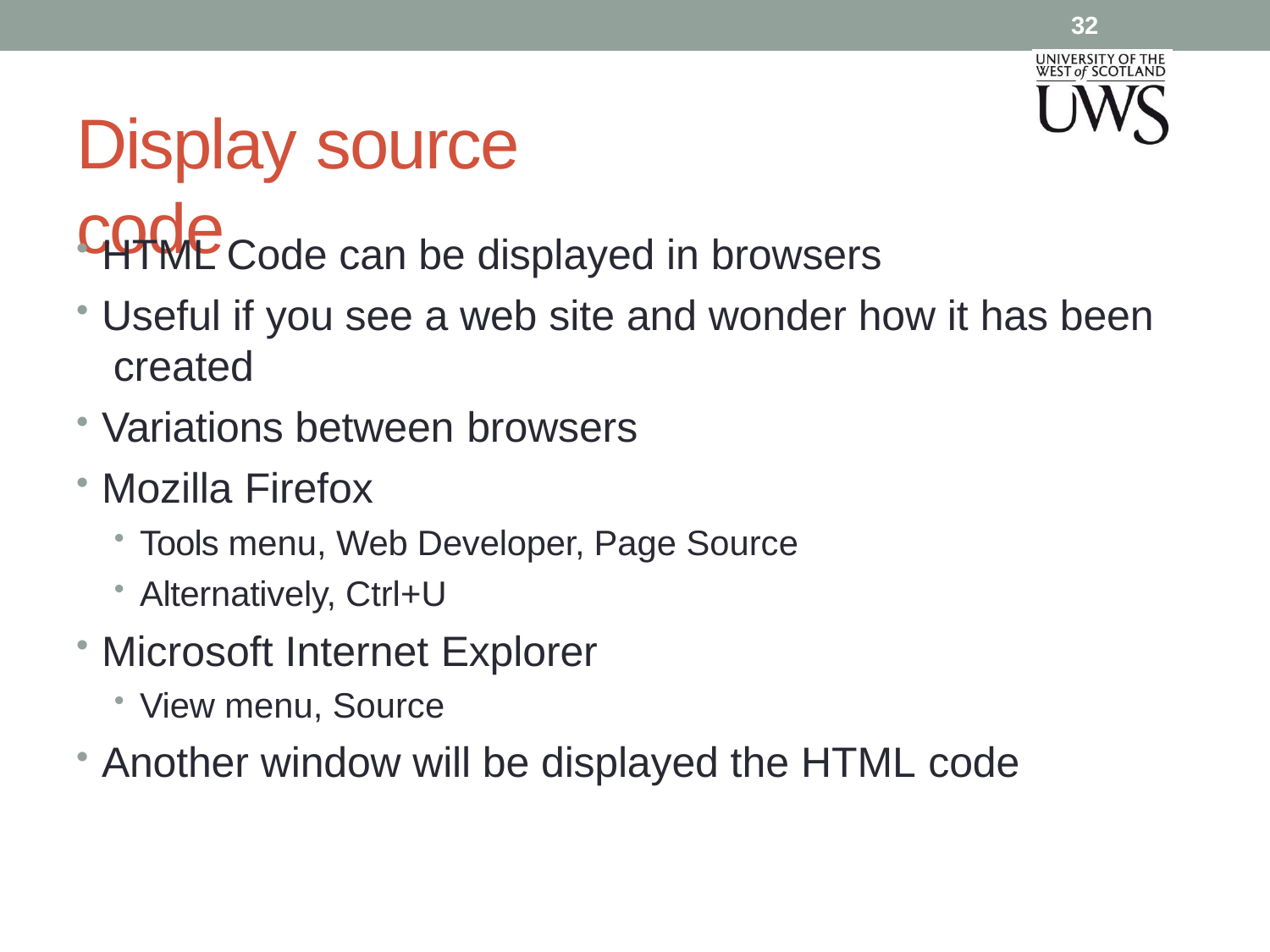

32
# Display source code
HTML Code can be displayed in browsers
Useful if you see a web site and wonder how it has been  created
Variations between browsers
Mozilla Firefox
Tools menu, Web Developer, Page Source
Alternatively, Ctrl+U
Microsoft Internet Explorer
View menu, Source
Another window will be displayed the HTML code